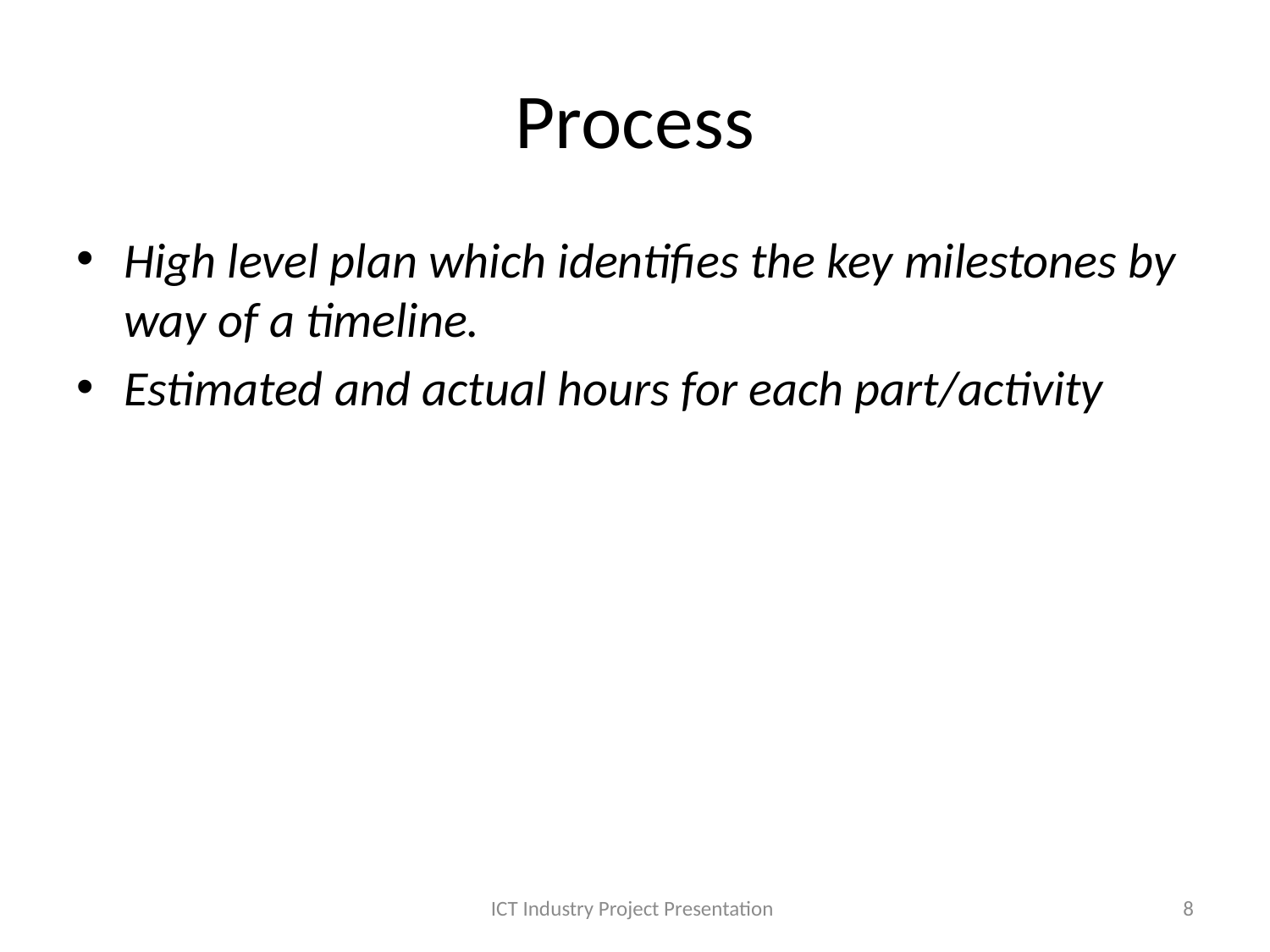

# Process
High level plan which identifies the key milestones by way of a timeline.
Estimated and actual hours for each part/activity
ICT Industry Project Presentation
8